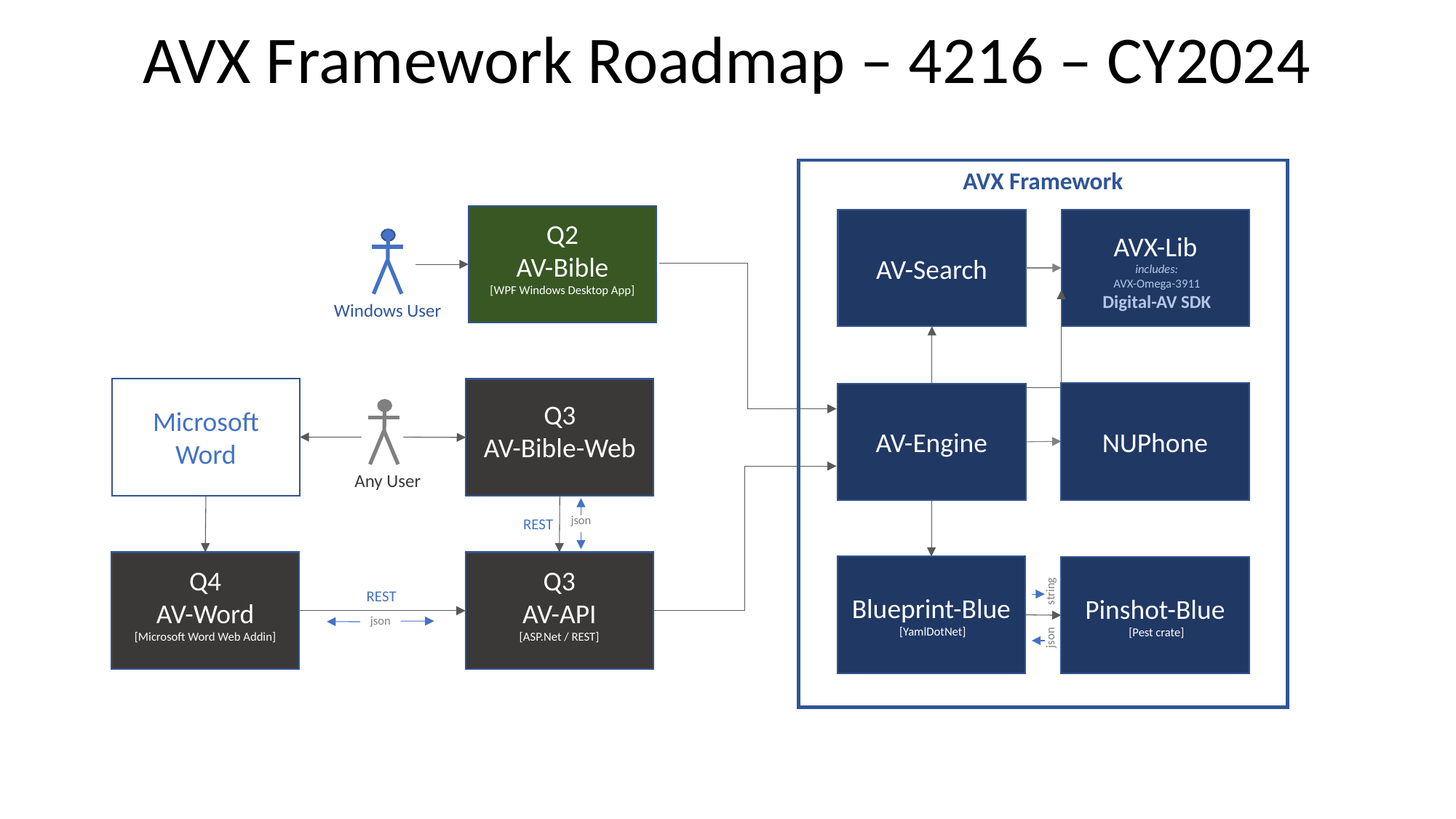

# AVX Framework Roadmap – 4216 – CY2024
AVX Framework
AV-Search
AVX-Lib
includes:
AVX-Omega-3911
Digital-AV SDK
NUPhone
AV-Engine
string
json
Blueprint-Blue
 [YamlDotNet]
Pinshot-Blue
 [Pest crate]
Q2
AV-Bible
[WPF Windows Desktop App]

Windows User
Microsoft Word
Q3
AV-Bible-Web

Any User
json
REST
Q4
AV-Word
[Microsoft Word Web Addin]

Q3
AV-API
[ASP.Net / REST]

REST
json